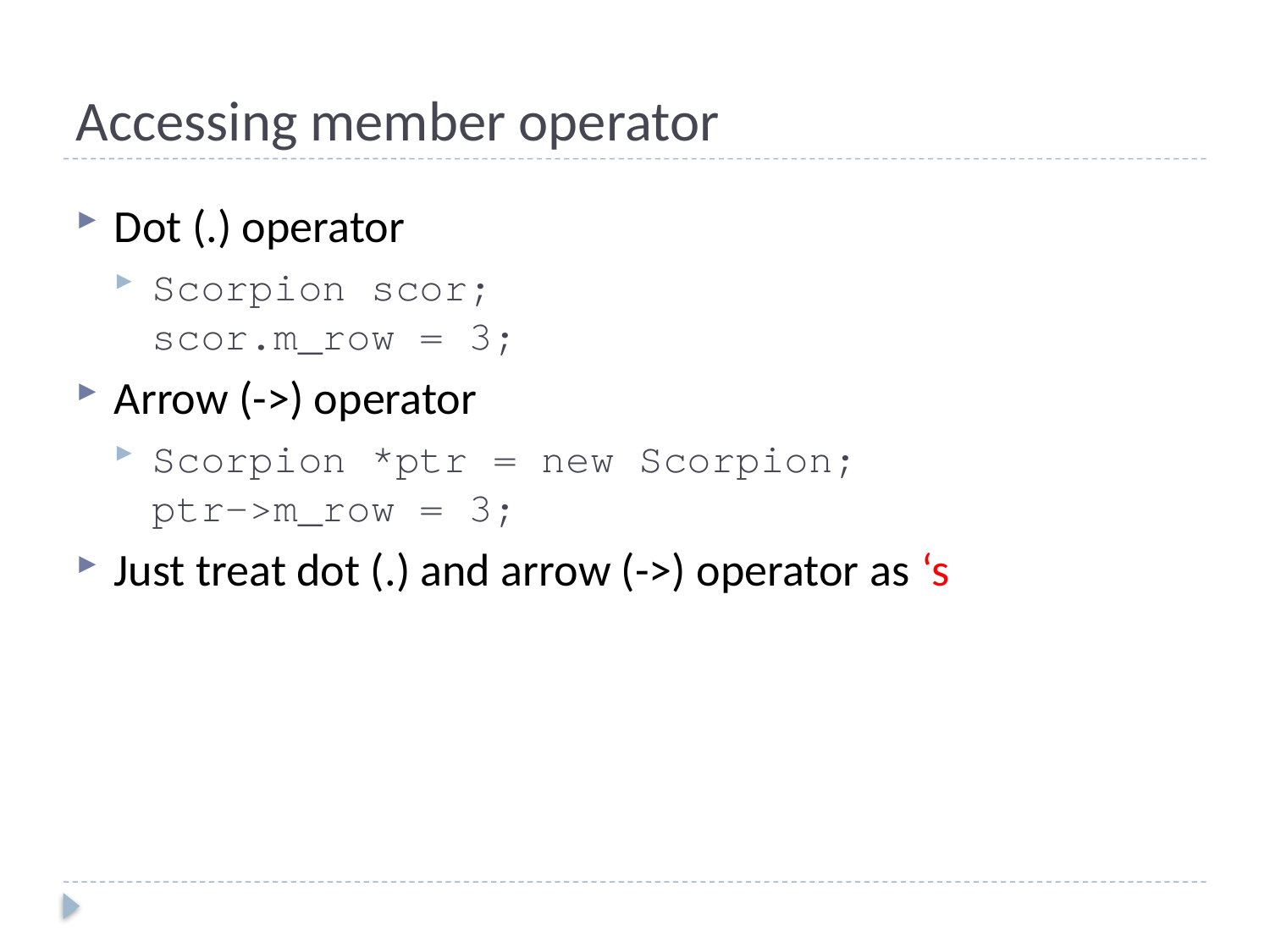

# Accessing member operator
Dot (.) operator
Scorpion scor;
scor.m_row = 3;
Arrow (->) operator
Scorpion *ptr = new Scorpion;
ptr->m_row = 3;
Just treat dot (.) and arrow (->) operator as ‘s